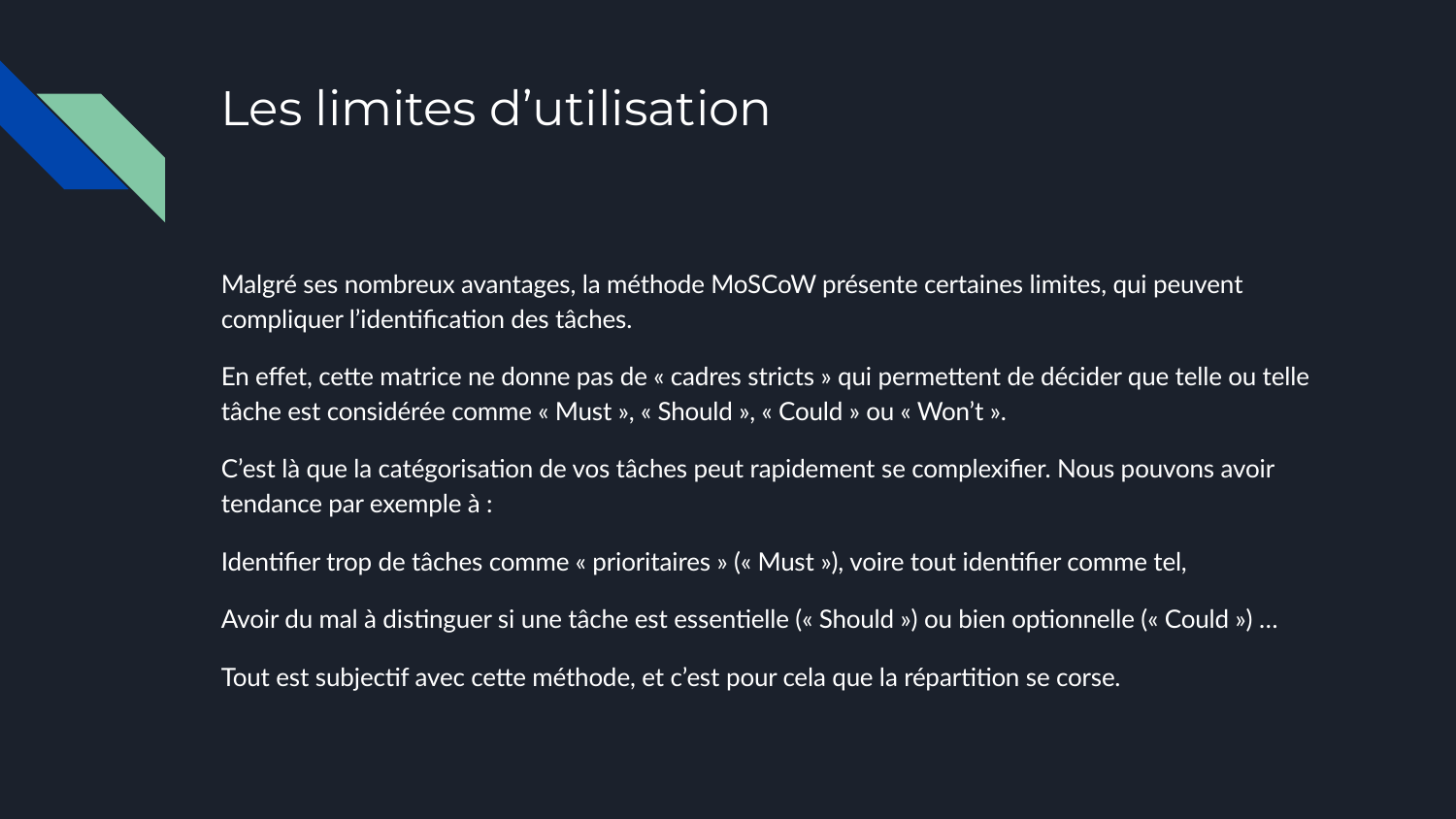

# Les limites d’utilisation
Malgré ses nombreux avantages, la méthode MoSCoW présente certaines limites, qui peuvent compliquer l’identification des tâches.
En effet, cette matrice ne donne pas de « cadres stricts » qui permettent de décider que telle ou telle tâche est considérée comme « Must », « Should », « Could » ou « Won’t ».
C’est là que la catégorisation de vos tâches peut rapidement se complexifier. Nous pouvons avoir tendance par exemple à :
Identifier trop de tâches comme « prioritaires » (« Must »), voire tout identifier comme tel,
Avoir du mal à distinguer si une tâche est essentielle (« Should ») ou bien optionnelle (« Could ») …
Tout est subjectif avec cette méthode, et c’est pour cela que la répartition se corse.